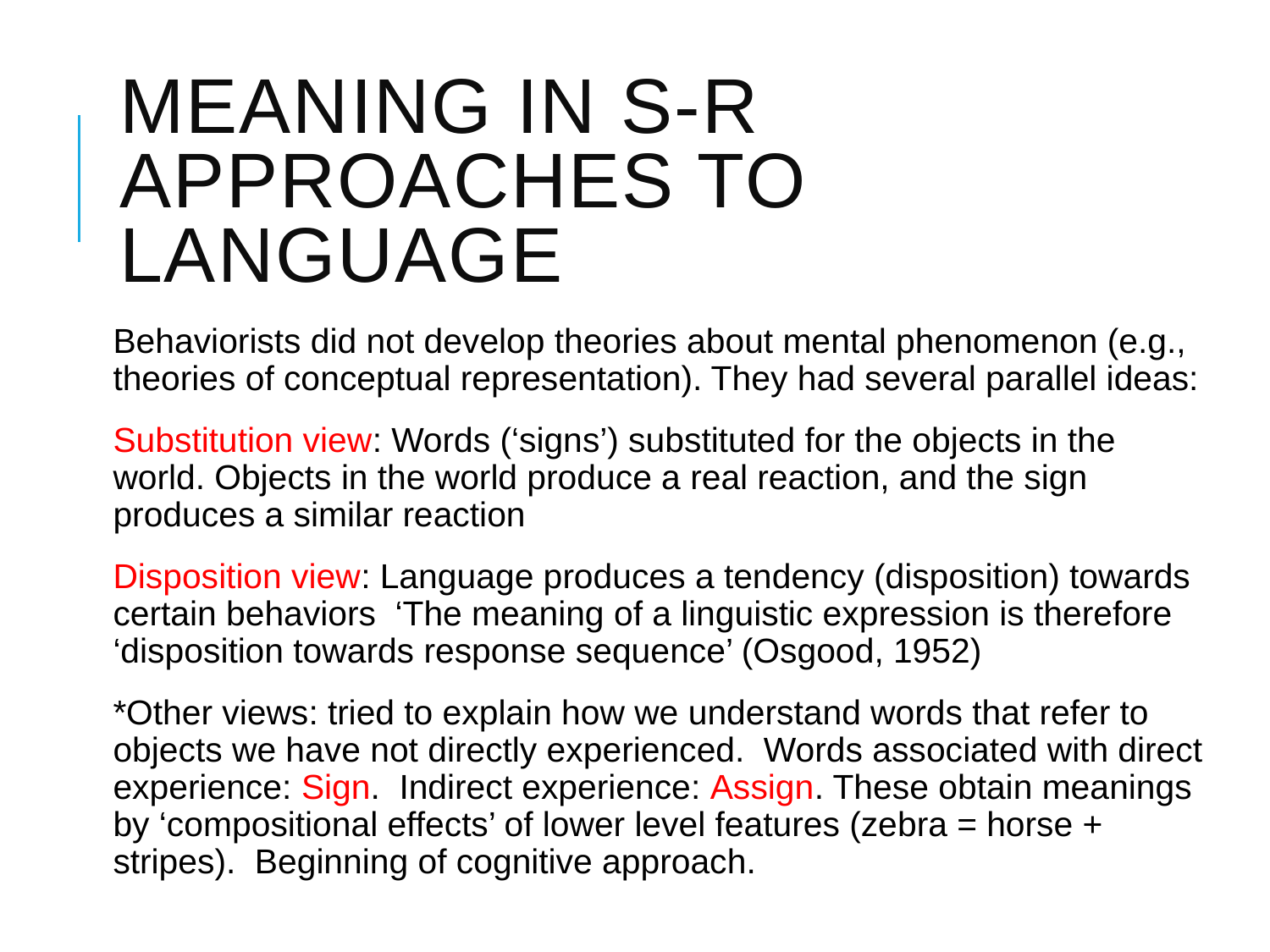

# Meaning in s-r approaches to language
Behaviorists did not develop theories about mental phenomenon (e.g., theories of conceptual representation). They had several parallel ideas:
Substitution view: Words (‘signs’) substituted for the objects in the world. Objects in the world produce a real reaction, and the sign produces a similar reaction
Disposition view: Language produces a tendency (disposition) towards certain behaviors  ‘The meaning of a linguistic expression is therefore ‘disposition towards response sequence’ (Osgood, 1952)
*Other views: tried to explain how we understand words that refer to objects we have not directly experienced.  Words associated with direct experience: Sign.  Indirect experience: Assign. These obtain meanings by ‘compositional effects’ of lower level features (zebra = horse + stripes).  Beginning of cognitive approach.